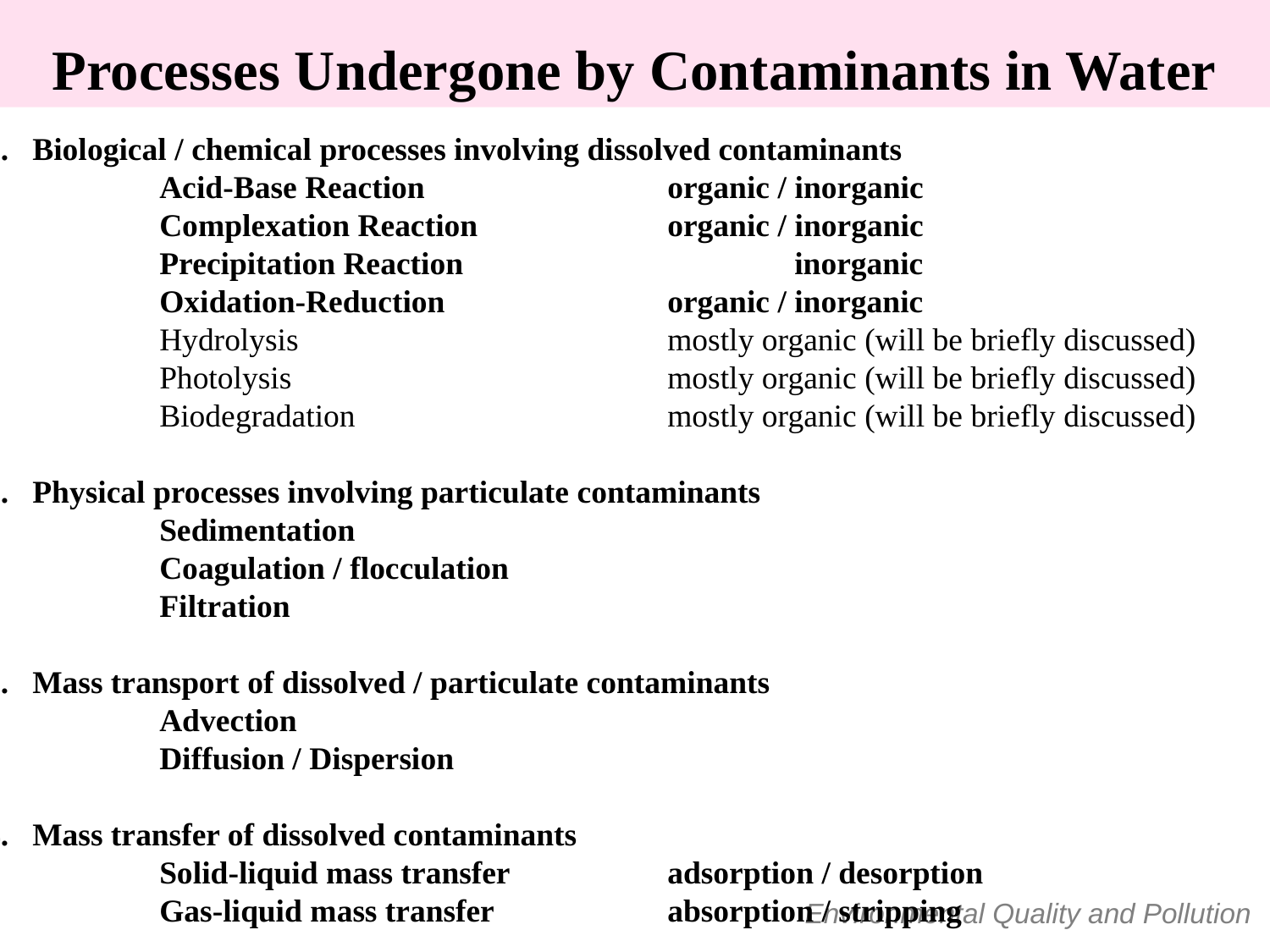

Processes Undergone by Contaminants in Water

Biological / chemical processes involving dissolved contaminants
		Acid-Base Reaction 		organic / inorganic
		Complexation Reaction 		organic / inorganic
		Precipitation Reaction 			inorganic
		Oxidation-Reduction 		organic /	inorganic
 		Hydrolysis			mostly organic (will be briefly discussed)
		Photolysis			mostly organic (will be briefly discussed)
		Biodegradation			mostly organic (will be briefly discussed)

Physical processes involving particulate contaminants
		Sedimentation
		Coagulation / flocculation
		Filtration

3.	Mass transport of dissolved / particulate contaminants
		Advection
		Diffusion / Dispersion

Mass transfer of dissolved contaminants
		Solid-liquid mass transfer		adsorption / desorption
		Gas-liquid mass transfer		absorption / stripping